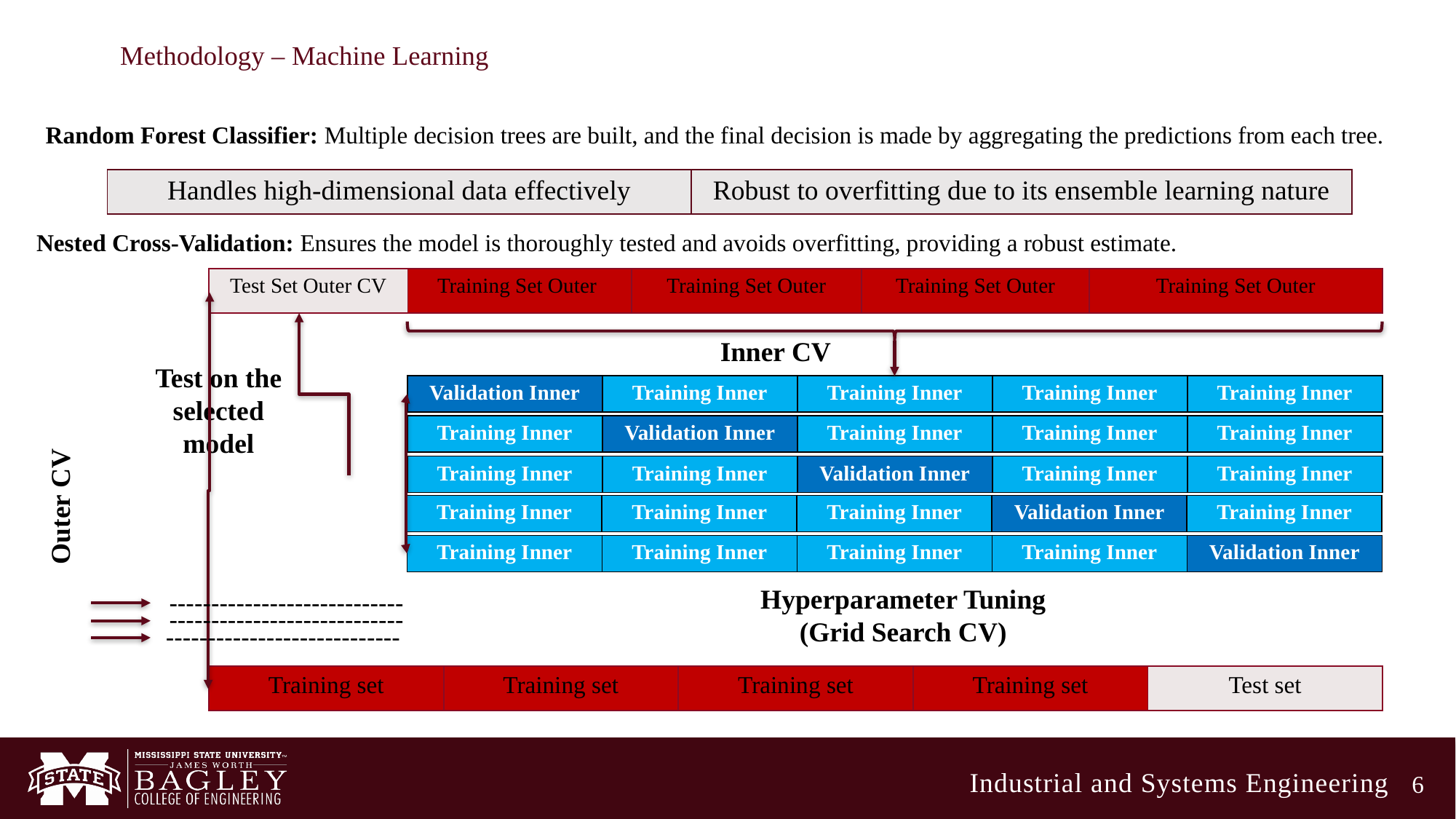

# Methodology – Machine Learning
Random Forest Classifier: Multiple decision trees are built, and the final decision is made by aggregating the predictions from each tree.
| Handles high-dimensional data effectively | Robust to overfitting due to its ensemble learning nature |
| --- | --- |
Nested Cross-Validation: Ensures the model is thoroughly tested and avoids overfitting, providing a robust estimate.
| Test Set Outer CV | Training Set Outer | Training Set Outer | Training Set Outer | Training Set Outer |
| --- | --- | --- | --- | --- |
Inner CV
Test on the selected model
| Validation Inner | Training Inner | Training Inner | Training Inner | Training Inner |
| --- | --- | --- | --- | --- |
| Training Inner | Validation Inner | Training Inner | Training Inner | Training Inner |
| --- | --- | --- | --- | --- |
| Training Inner | Training Inner | Validation Inner | Training Inner | Training Inner |
| --- | --- | --- | --- | --- |
Outer CV
| Training Inner | Training Inner | Training Inner | Validation Inner | Training Inner |
| --- | --- | --- | --- | --- |
| Training Inner | Training Inner | Training Inner | Training Inner | Validation Inner |
| --- | --- | --- | --- | --- |
Hyperparameter Tuning (Grid Search CV)
----------------------------
----------------------------
----------------------------
| Training set | Training set | Training set | Training set | Test set |
| --- | --- | --- | --- | --- |
6